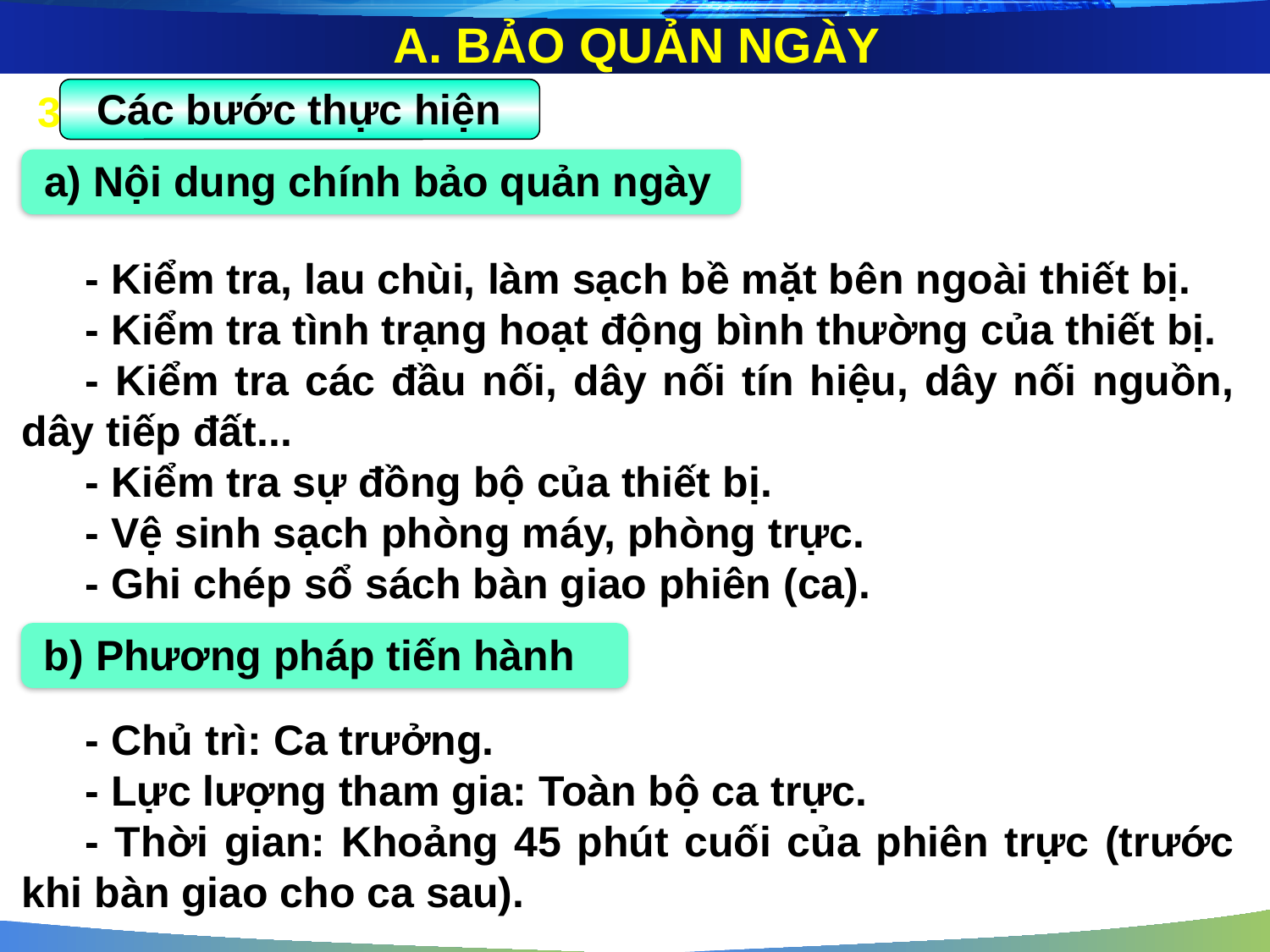

A. BẢO QUẢN NGÀY
Các bước thực hiện
3

a) Nội dung chính bảo quản ngày

- Kiểm tra, lau chùi, làm sạch bề mặt bên ngoài thiết bị.
- Kiểm tra tình trạng hoạt động bình thường của thiết bị.
- Kiểm tra các đầu nối, dây nối tín hiệu, dây nối nguồn, dây tiếp đất...
- Kiểm tra sự đồng bộ của thiết bị.
- Vệ sinh sạch phòng máy, phòng trực.
- Ghi chép sổ sách bàn giao phiên (ca).
b) Phương pháp tiến hành

- Chủ trì: Ca trưởng.
- Lực lượng tham gia: Toàn bộ ca trực.
- Thời gian: Khoảng 45 phút cuối của phiên trực (trước khi bàn giao cho ca sau).